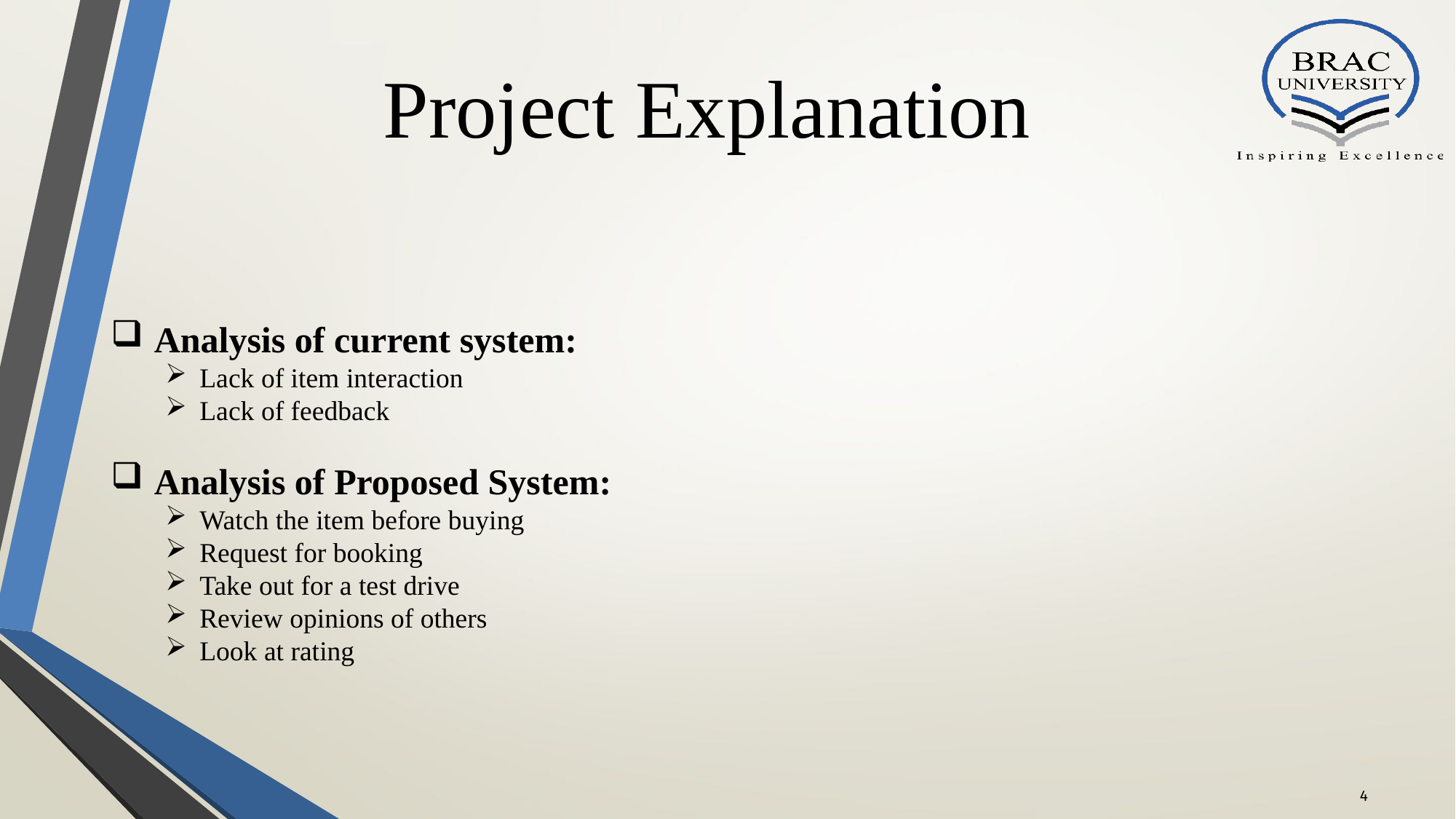

Project Explanation

 Analysis of current system:
Lack of item interaction
Lack of feedback

 Analysis of Proposed System:
Watch the item before buying
Request for booking
Take out for a test drive
Review opinions of others
Look at rating
4